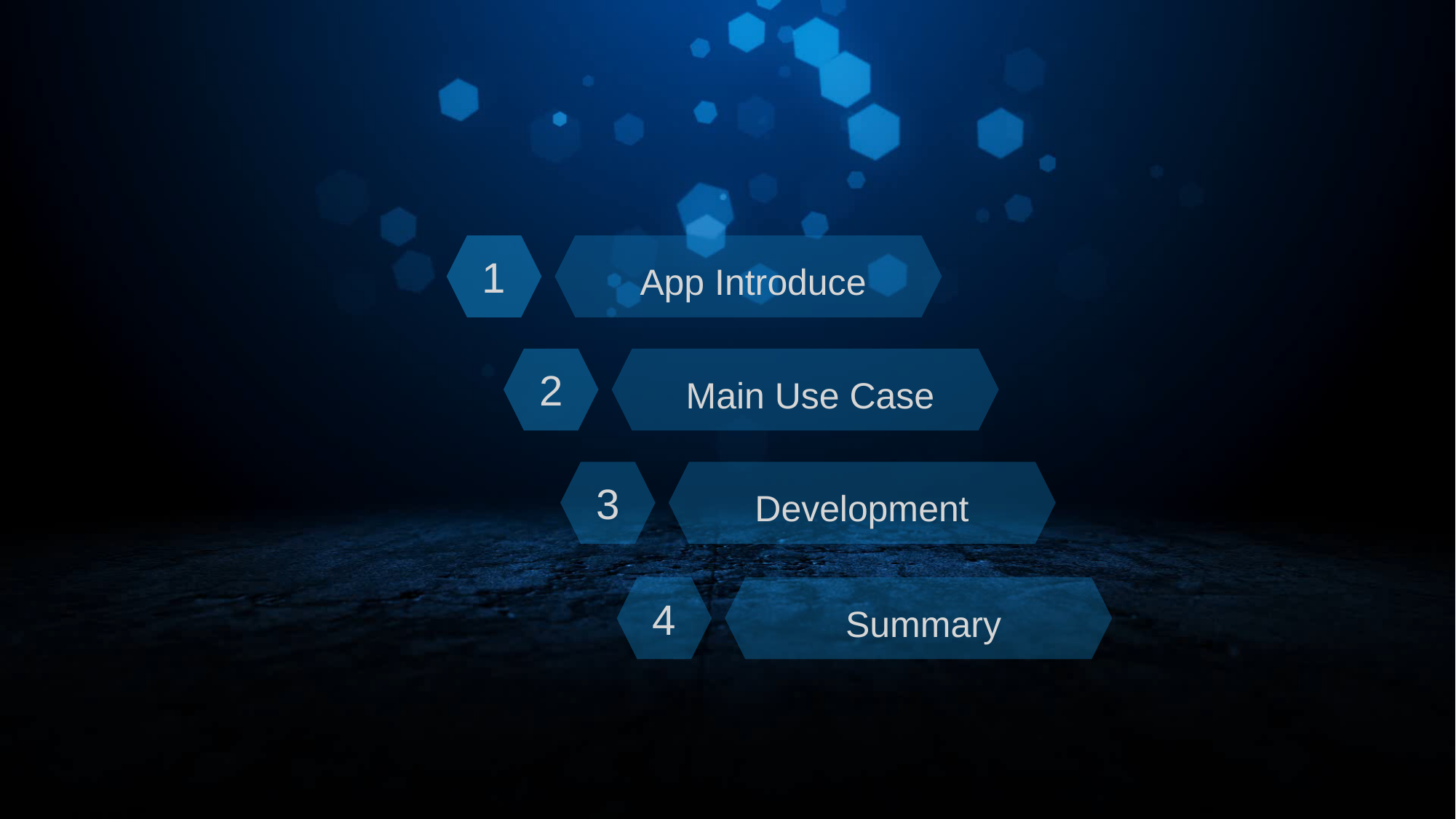

1

App Introduce

2

Main Use Case

3

Development

4

Summary